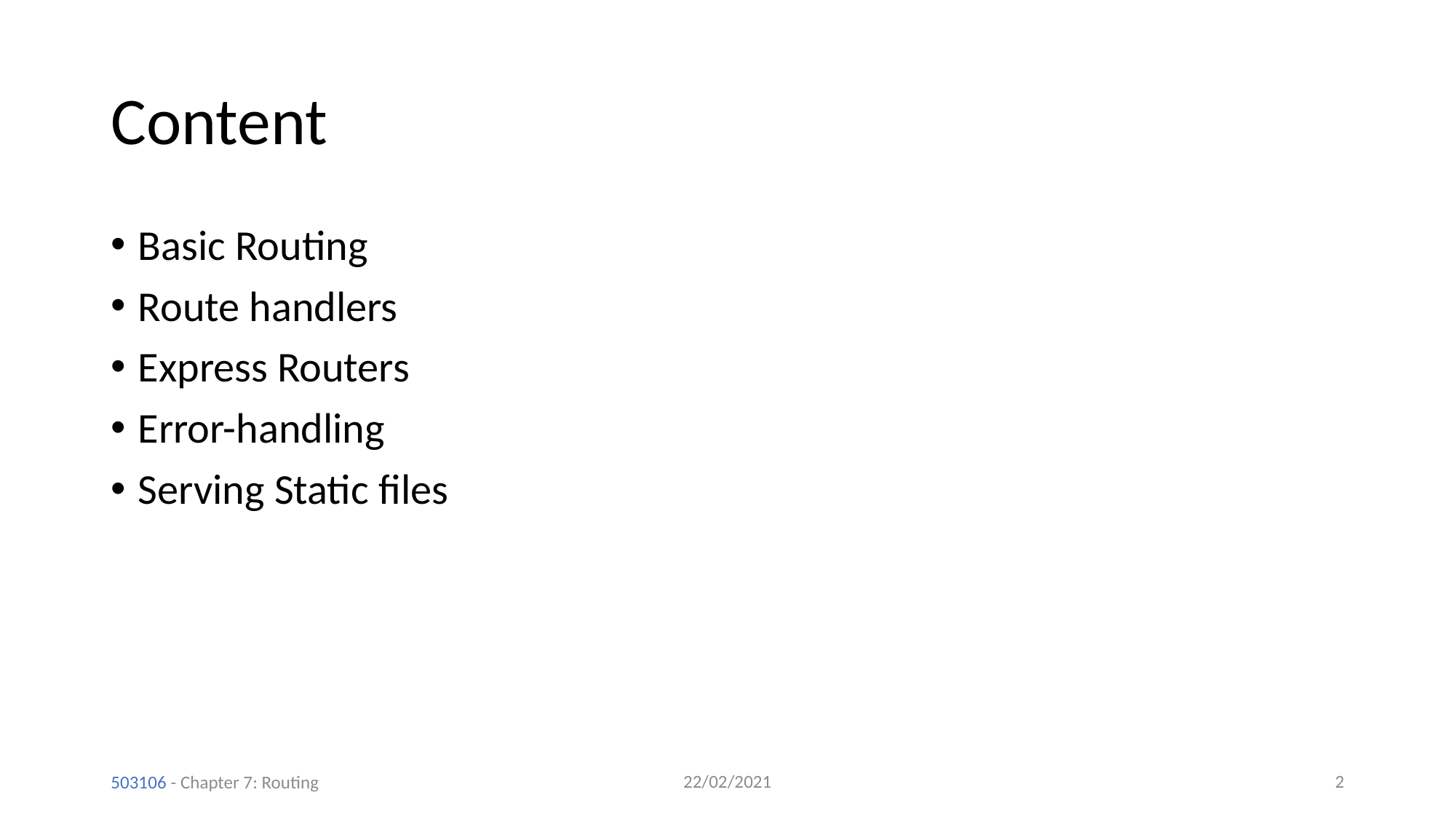

# Content
Basic Routing
Route handlers
Express Routers
Error-handling
Serving Static files

22/02/2021
2